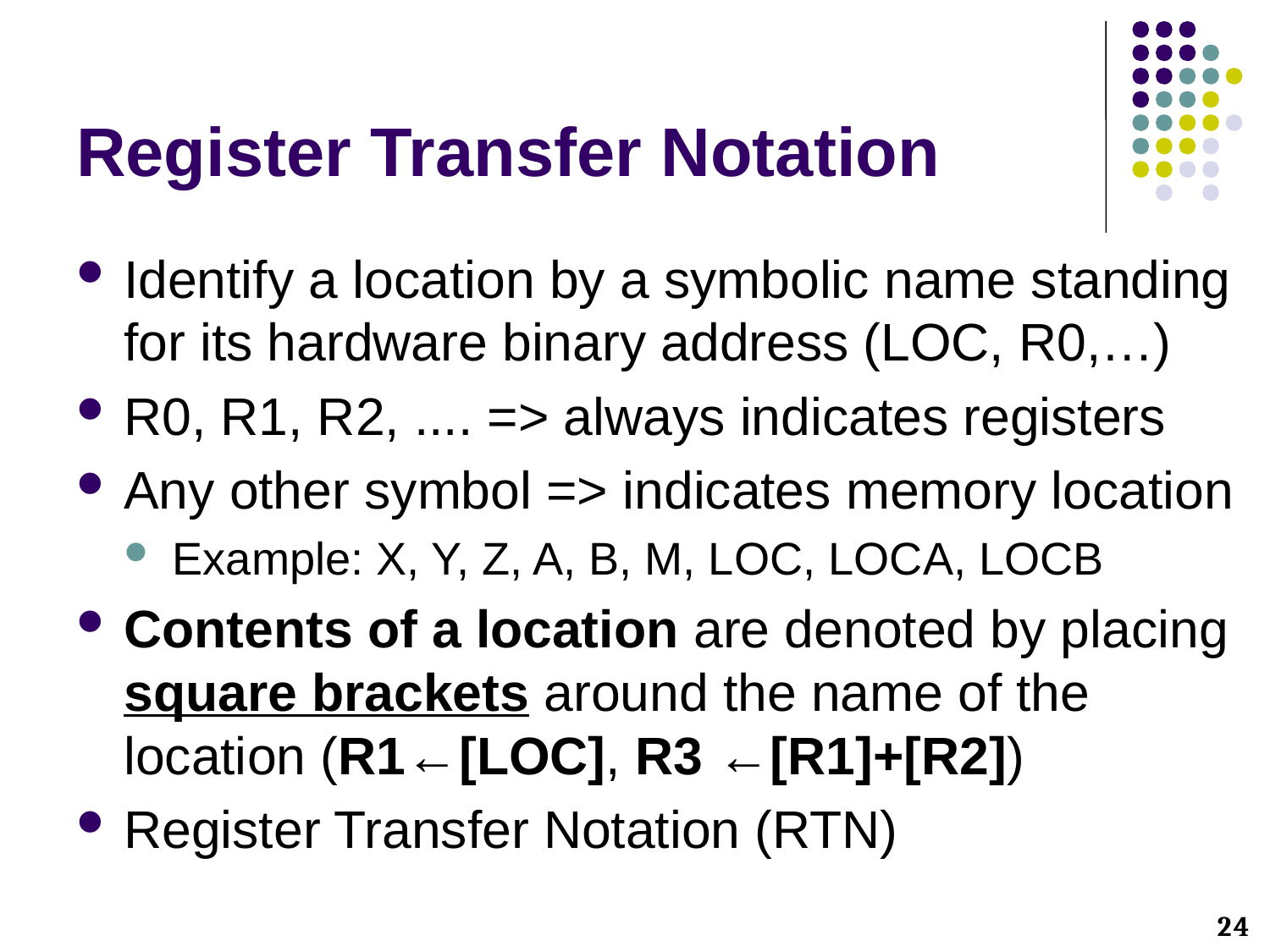

Register Transfer Notation
Identify a location by a symbolic name standing for its hardware binary address (LOC, R0,…)
R0, R1, R2, .... => always indicates registers
Any other symbol => indicates memory location
Example: X, Y, Z, A, B, M, LOC, LOCA, LOCB
Contents of a location are denoted by placing square brackets around the name of the location (R1←[LOC], R3 ←[R1]+[R2])
Register Transfer Notation (RTN)
24